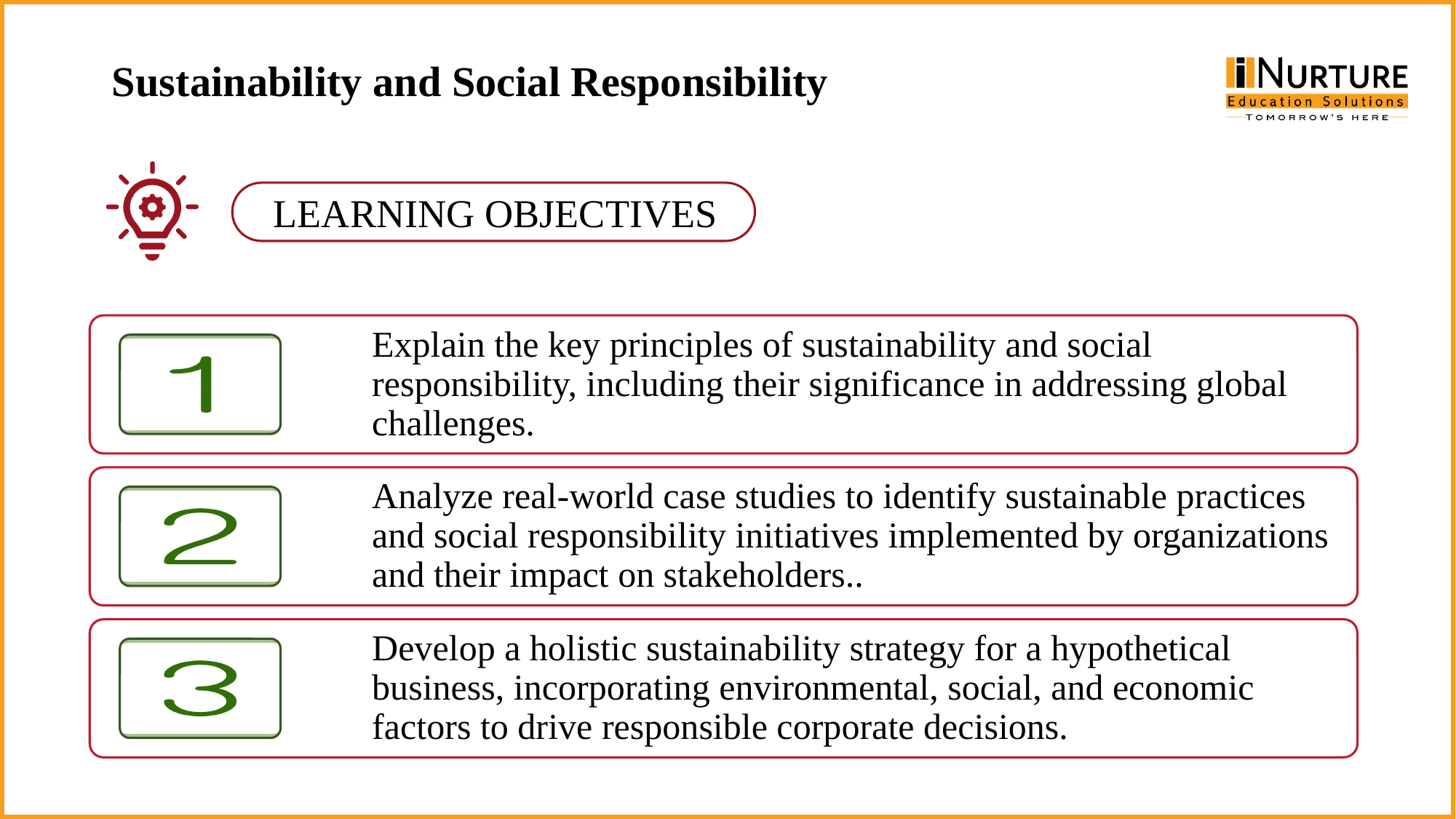

Sustainability and Social Responsibility
Explain the key principles of sustainability and social responsibility, including their significance in addressing global challenges.
Analyze real-world case studies to identify sustainable practices and social responsibility initiatives implemented by organizations and their impact on stakeholders..
Develop a holistic sustainability strategy for a hypothetical business, incorporating environmental, social, and economic factors to drive responsible corporate decisions.